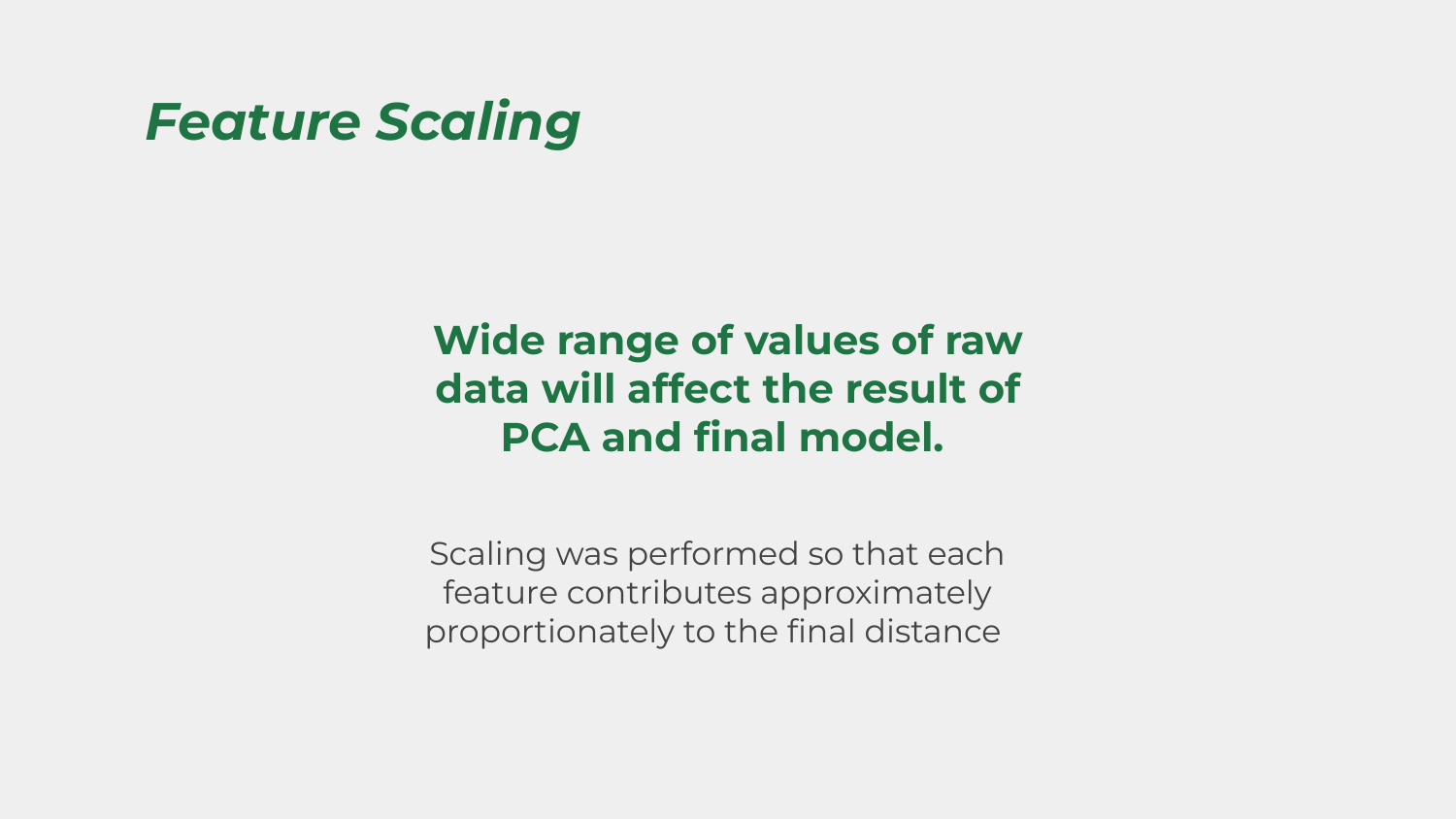

Feature Scaling
# Wide range of values of raw data will affect the result of PCA and final model.
	Scaling was performed so that each feature contributes approximately proportionately to the final distance